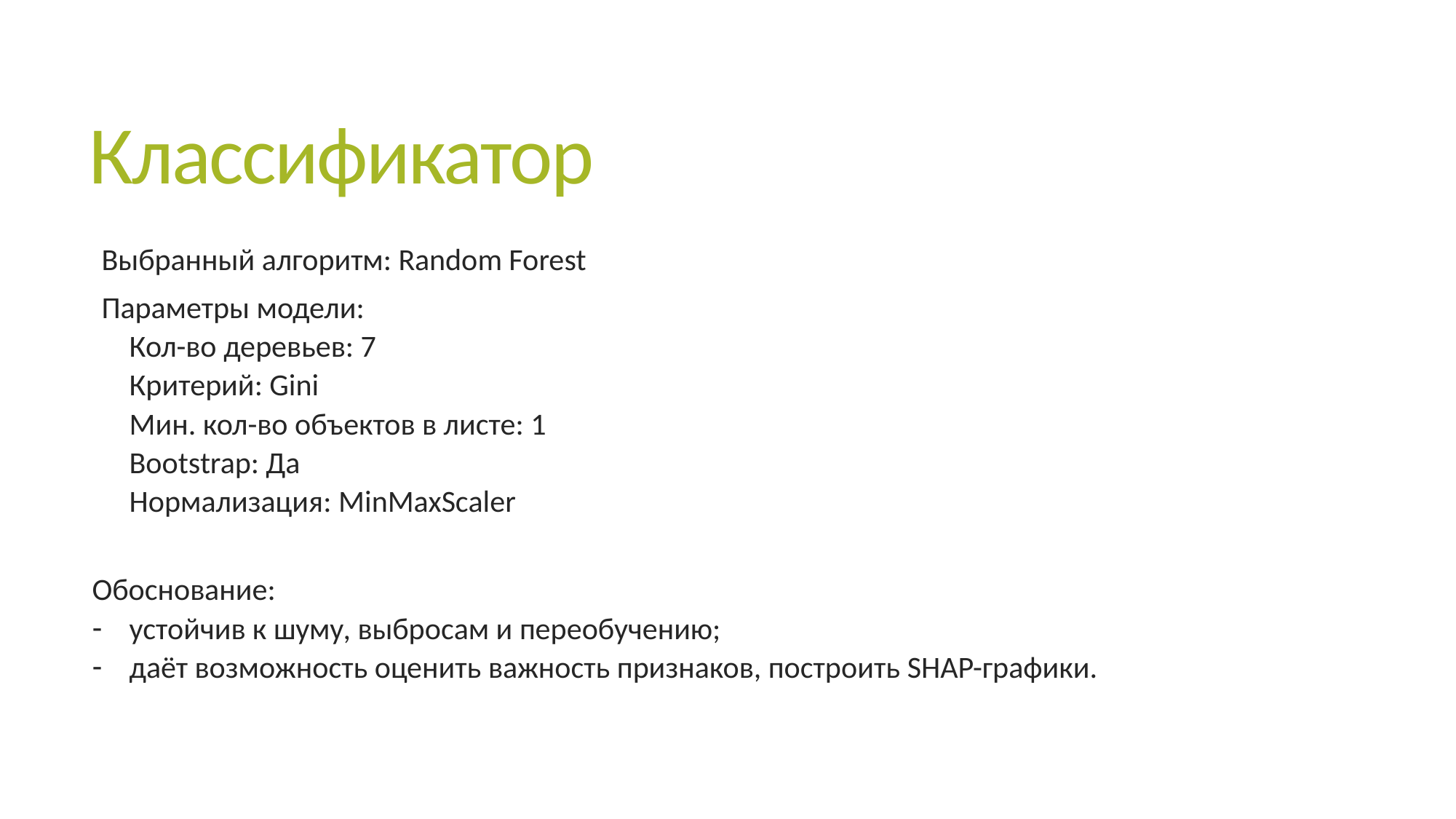

# Классификатор
Выбранный алгоритм: Random Forest
Параметры модели:
Кол-во деревьев: 7
Критерий: Gini
Мин. кол-во объектов в листе: 1
Bootstrap: Да
Нормализация: MinMaxScaler

Обоснование:
устойчив к шуму, выбросам и переобучению;
даёт возможность оценить важность признаков, построить SHAP-графики.